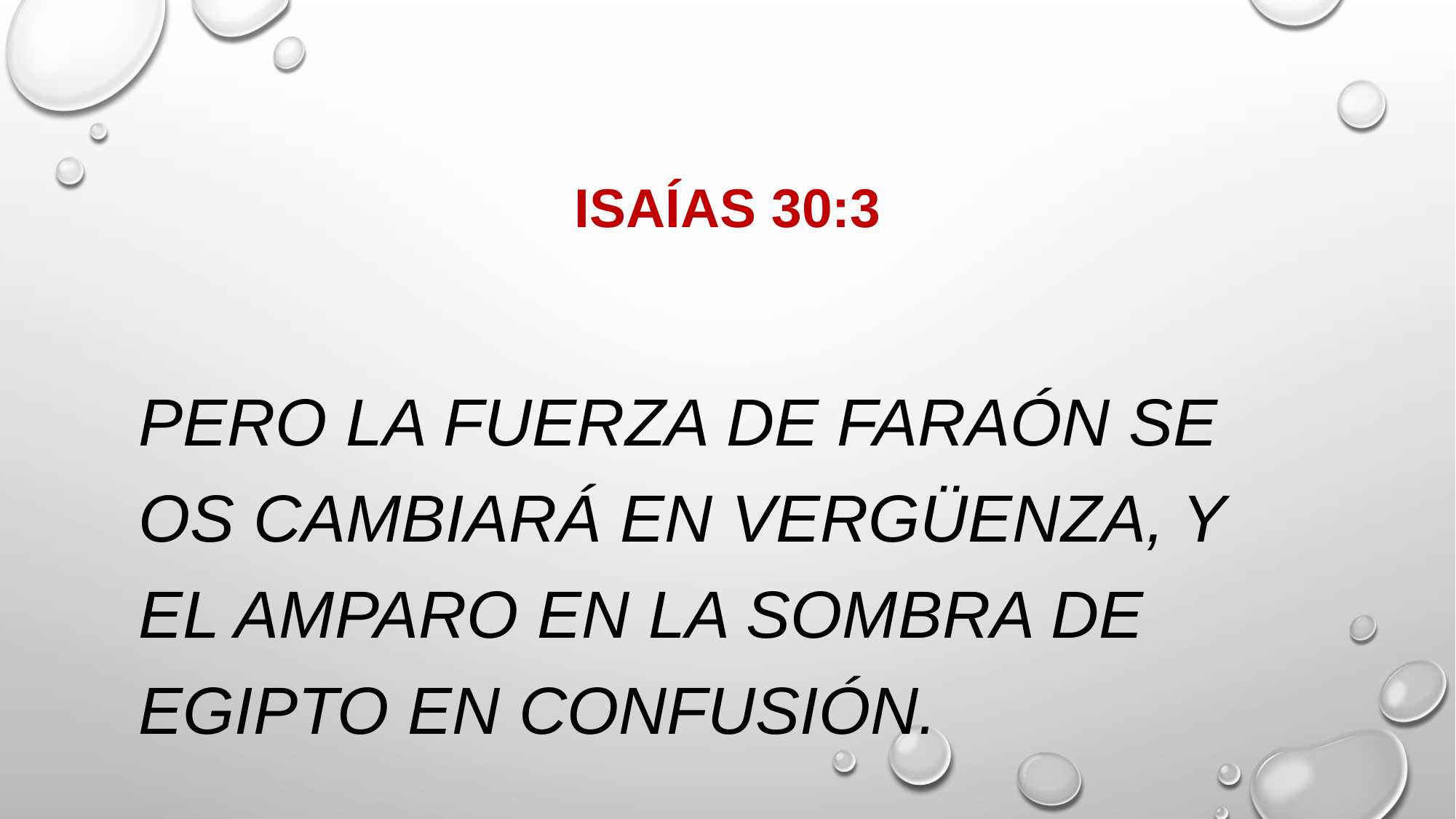

# Isaías 30:3
Pero la fuerza de Faraón se os cambiará en vergüenza, y el amparo en la sombra de Egipto en confusión.